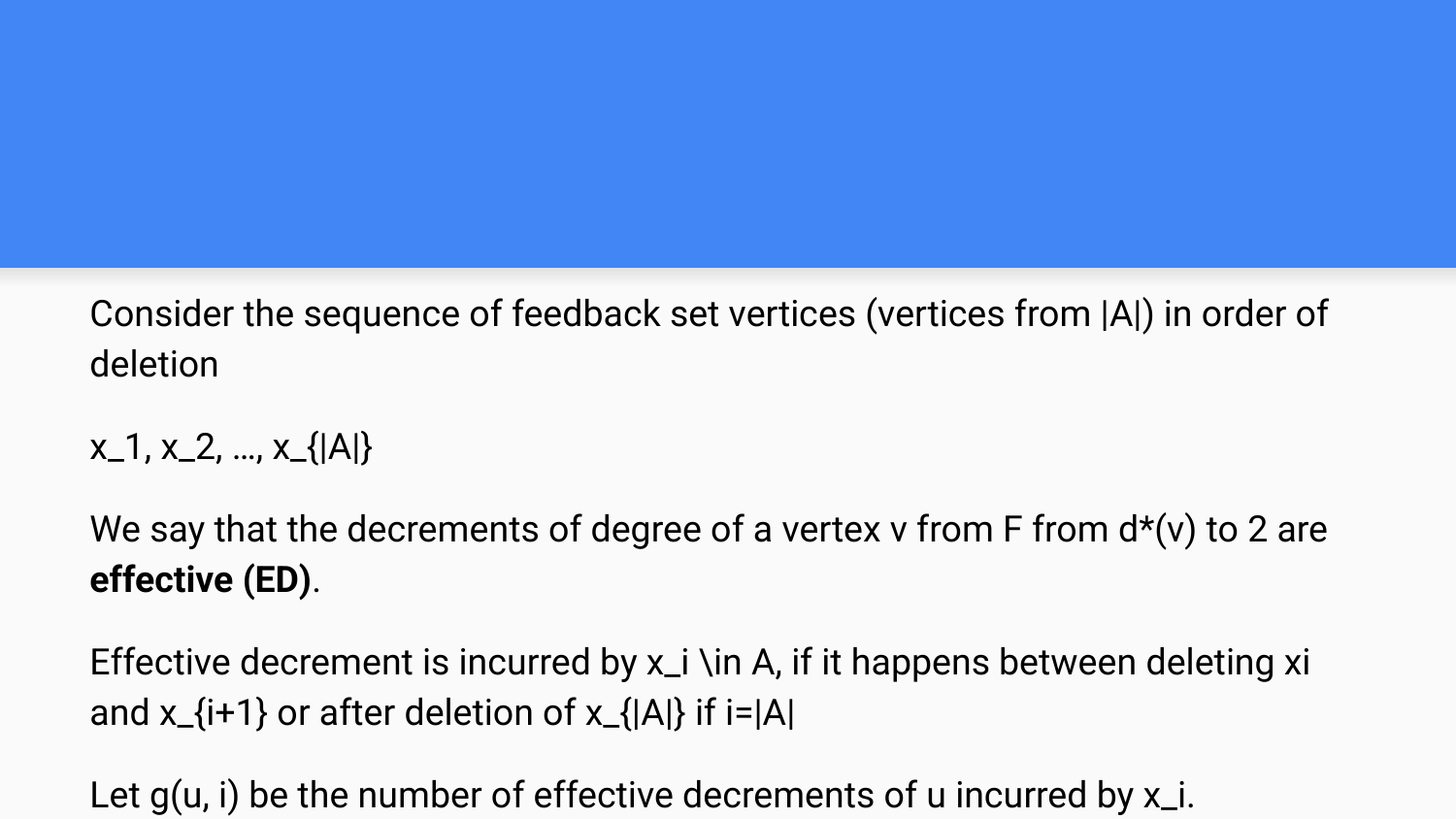

#
Consider the sequence of feedback set vertices (vertices from |A|) in order of deletion
x_1, x_2, …, x_{|A|}
We say that the decrements of degree of a vertex v from F from d*(v) to 2 are effective (ED).
Effective decrement is incurred by x_i \in A, if it happens between deleting xi and x_{i+1} or after deletion of x_{|A|} if i=|A|
Let g(u, i) be the number of effective decrements of u incurred by x_i.